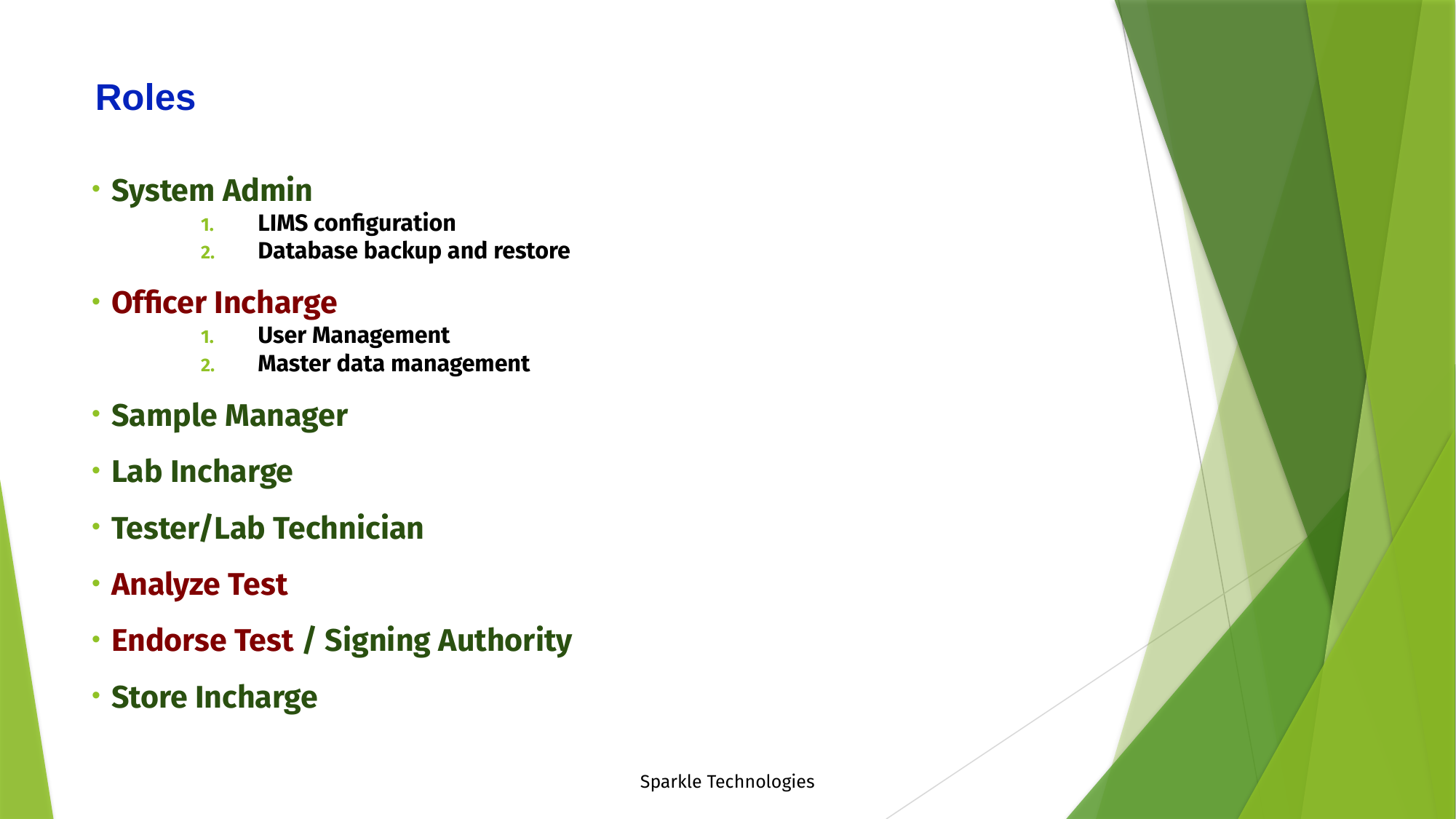

# Roles
System Admin
LIMS configuration
Database backup and restore
Officer Incharge
User Management
Master data management
Sample Manager
Lab Incharge
Tester/Lab Technician
Analyze Test
Endorse Test / Signing Authority
Store Incharge

Sparkle Technologies